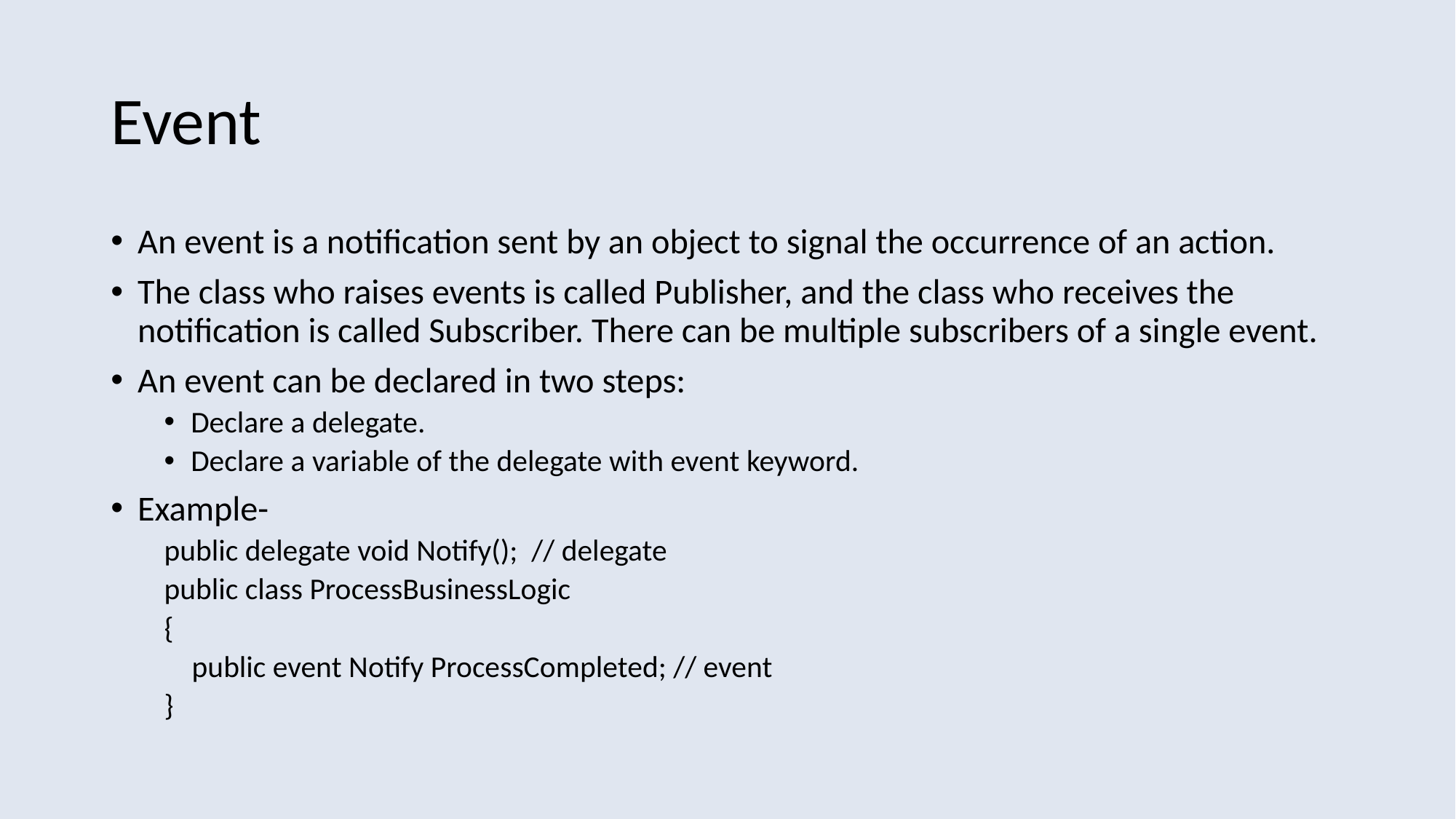

# Event
An event is a notification sent by an object to signal the occurrence of an action.
The class who raises events is called Publisher, and the class who receives the notification is called Subscriber. There can be multiple subscribers of a single event.
An event can be declared in two steps:
Declare a delegate.
Declare a variable of the delegate with event keyword.
Example-
public delegate void Notify();  // delegate
public class ProcessBusinessLogic
{
    public event Notify ProcessCompleted; // event
}